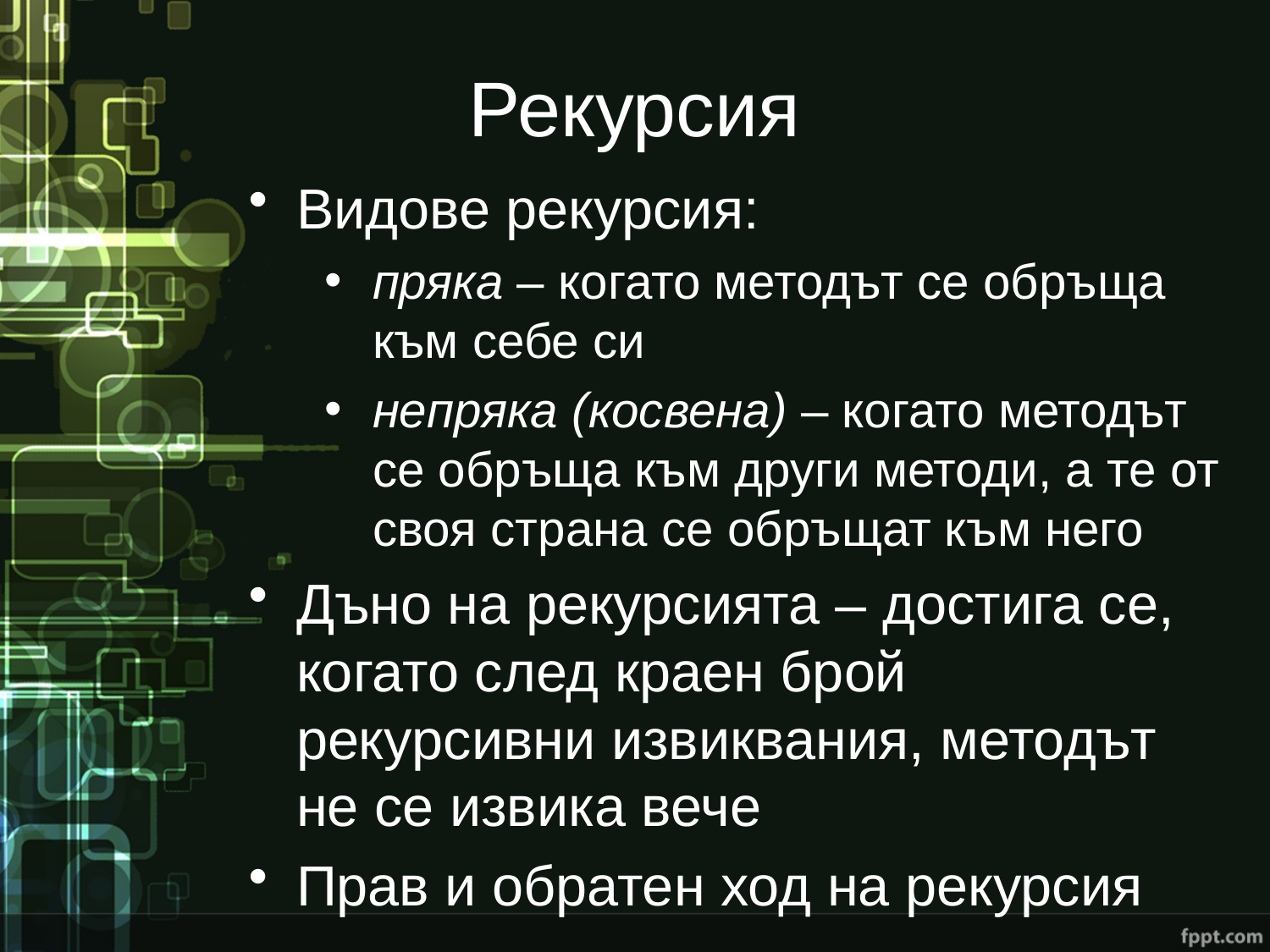

# Рекурсия
Видове рекурсия:
пряка – когато методът се обръща към себе си
непряка (косвена) – когато методът се обръща към други методи, а те от своя страна се обръщат към него
Дъно на рекурсията – достига се, когато след краен брой рекурсивни извиквания, методът не се извика вече
Прав и обратен ход на рекурсия